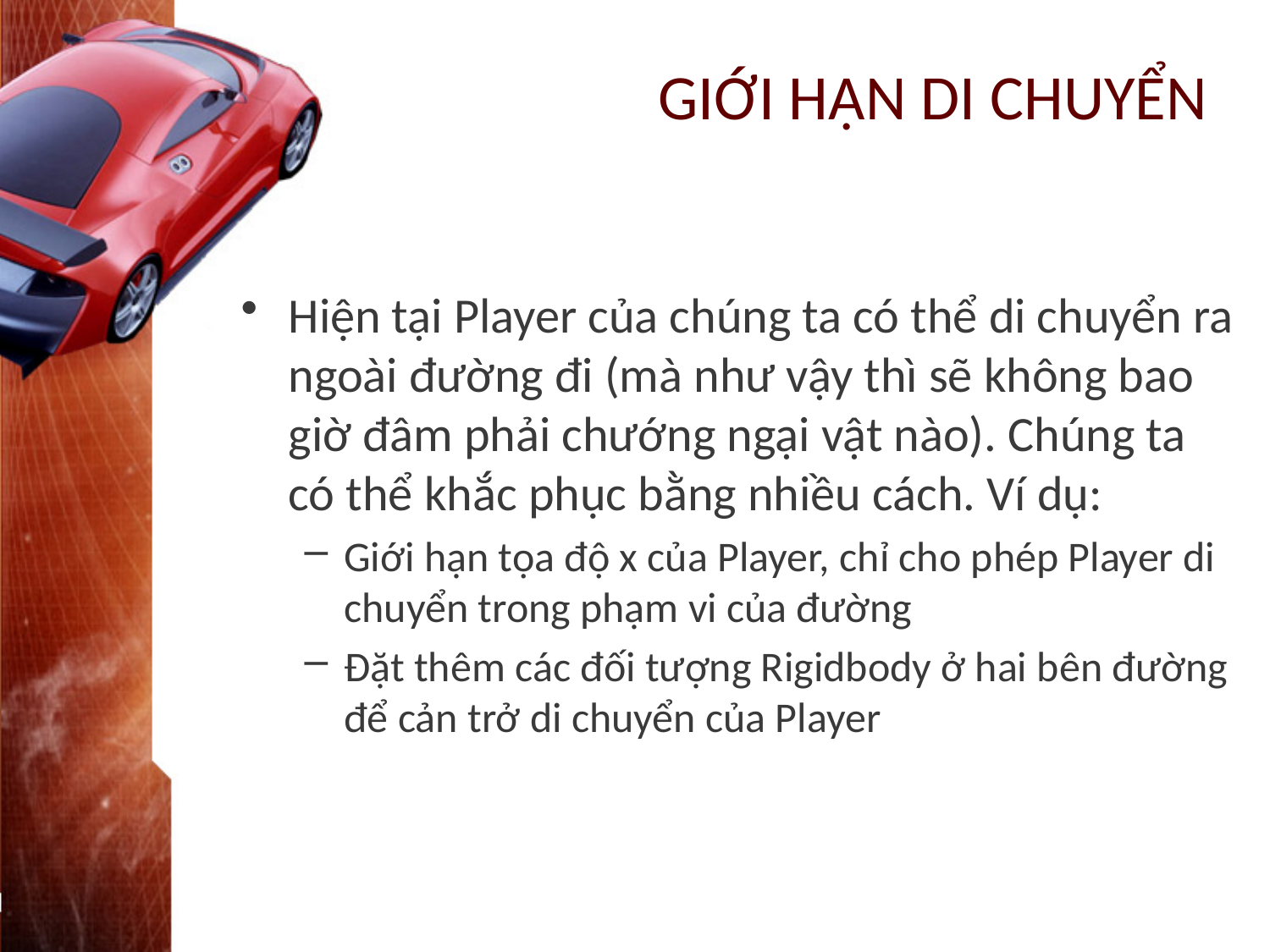

# GIỚI HẠN DI CHUYỂN
Hiện tại Player của chúng ta có thể di chuyển ra ngoài đường đi (mà như vậy thì sẽ không bao giờ đâm phải chướng ngại vật nào). Chúng ta có thể khắc phục bằng nhiều cách. Ví dụ:
Giới hạn tọa độ x của Player, chỉ cho phép Player di chuyển trong phạm vi của đường
Đặt thêm các đối tượng Rigidbody ở hai bên đường để cản trở di chuyển của Player